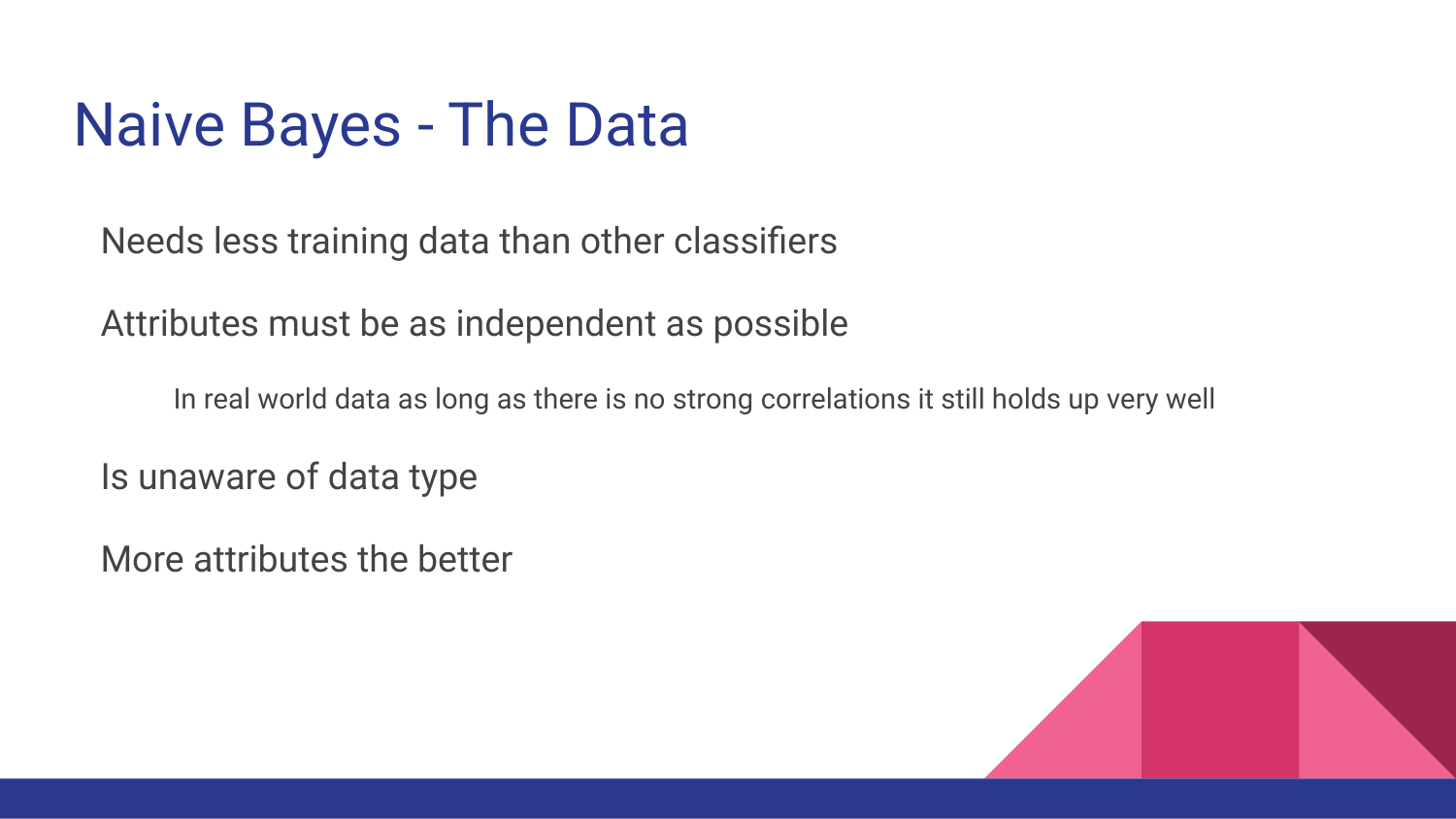

# Naive Bayes - The Data
Needs less training data than other classifiers
Attributes must be as independent as possible
In real world data as long as there is no strong correlations it still holds up very well
Is unaware of data type
More attributes the better